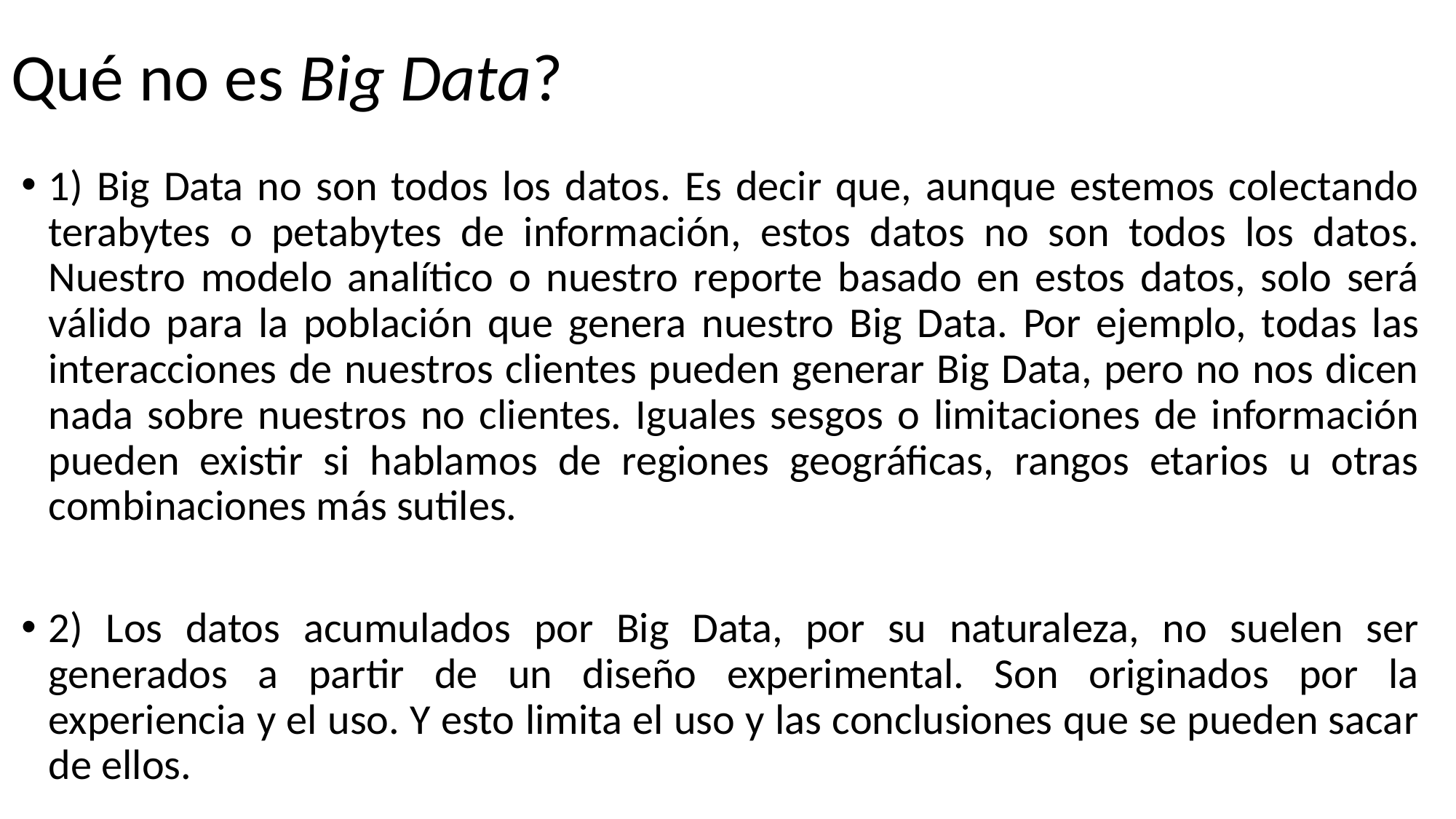

# Qué no es Big Data?
1) Big Data no son todos los datos. Es decir que, aunque estemos colectando terabytes o petabytes de información, estos datos no son todos los datos. Nuestro modelo analítico o nuestro reporte basado en estos datos, solo será válido para la población que genera nuestro Big Data. Por ejemplo, todas las interacciones de nuestros clientes pueden generar Big Data, pero no nos dicen nada sobre nuestros no clientes. Iguales sesgos o limitaciones de información pueden existir si hablamos de regiones geográficas, rangos etarios u otras combinaciones más sutiles.

2) Los datos acumulados por Big Data, por su naturaleza, no suelen ser generados a partir de un diseño experimental. Son originados por la experiencia y el uso. Y esto limita el uso y las conclusiones que se pueden sacar de ellos.